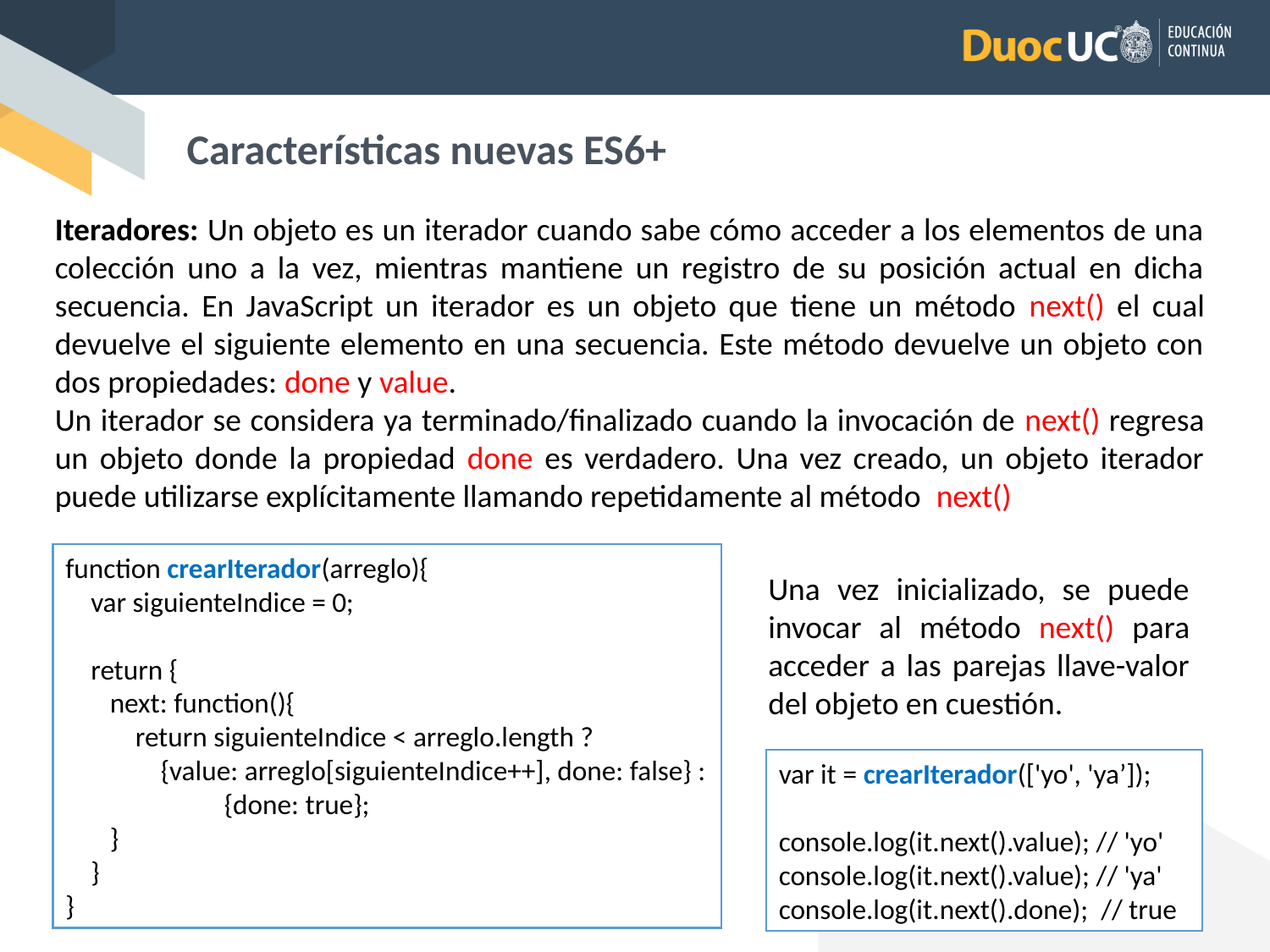

Características nuevas ES6+
Iteradores: Un objeto es un iterador cuando sabe cómo acceder a los elementos de una colección uno a la vez, mientras mantiene un registro de su posición actual en dicha secuencia. En JavaScript un iterador es un objeto que tiene un método next() el cual devuelve el siguiente elemento en una secuencia. Este método devuelve un objeto con dos propiedades: done y value.
Un iterador se considera ya terminado/finalizado cuando la invocación de next() regresa un objeto donde la propiedad done es verdadero. Una vez creado, un objeto iterador puede utilizarse explícitamente llamando repetidamente al método  next()
function crearIterador(arreglo){
    var siguienteIndice = 0;

    return {
       next: function(){
           return siguienteIndice < arreglo.length ?
               {value: arreglo[siguienteIndice++], done: false} :
	     {done: true};
       }
    }
}
Una vez inicializado, se puede invocar al método next() para acceder a las parejas llave-valor del objeto en cuestión.
var it = crearIterador(['yo', 'ya’]);

console.log(it.next().value); // 'yo'
console.log(it.next().value); // 'ya'
console.log(it.next().done);  // true